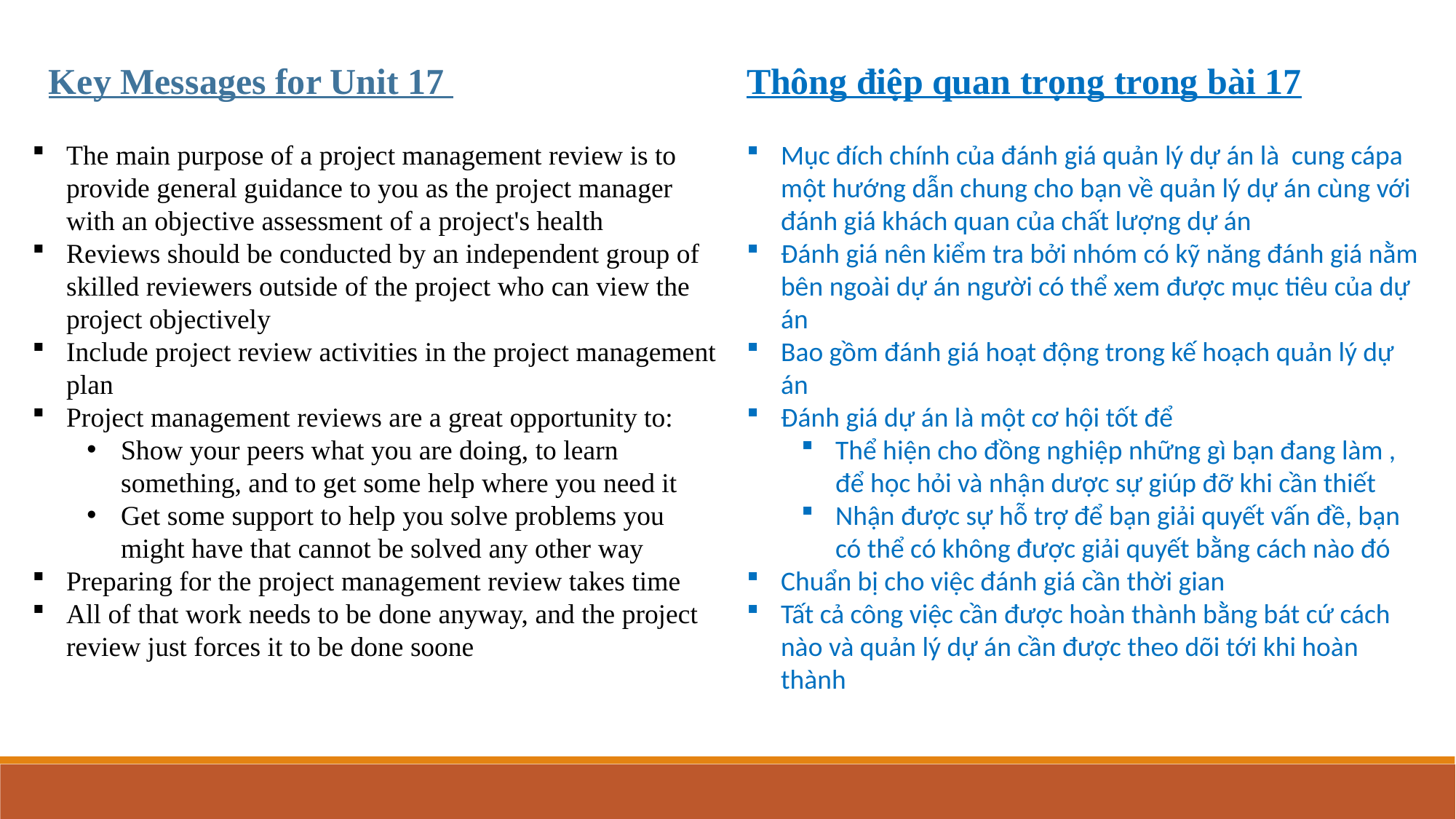

Key Messages for Unit 17
Thông điệp quan trọng trong bài 17
The main purpose of a project management review is to provide general guidance to you as the project manager with an objective assessment of a project's health
Reviews should be conducted by an independent group of skilled reviewers outside of the project who can view the project objectively
Include project review activities in the project management plan
Project management reviews are a great opportunity to:
Show your peers what you are doing, to learn something, and to get some help where you need it
Get some support to help you solve problems you might have that cannot be solved any other way
Preparing for the project management review takes time
All of that work needs to be done anyway, and the project review just forces it to be done soone
Mục đích chính của đánh giá quản lý dự án là  cung cápa một hướng dẫn chung cho bạn về quản lý dự án cùng với đánh giá khách quan của chất lượng dự án
Đánh giá nên kiểm tra bởi nhóm có kỹ năng đánh giá nằm bên ngoài dự án người có thể xem được mục tiêu của dự án
Bao gồm đánh giá hoạt động trong kế hoạch quản lý dự án
Đánh giá dự án là một cơ hội tốt để
Thể hiện cho đồng nghiệp những gì bạn đang làm , để học hỏi và nhận dược sự giúp đỡ khi cần thiết
Nhận được sự hỗ trợ để bạn giải quyết vấn đề, bạn có thể có không được giải quyết bằng cách nào đó
Chuẩn bị cho việc đánh giá cần thời gian
Tất cả công việc cần được hoàn thành bằng bát cứ cách nào và quản lý dự án cần được theo dõi tới khi hoàn thành